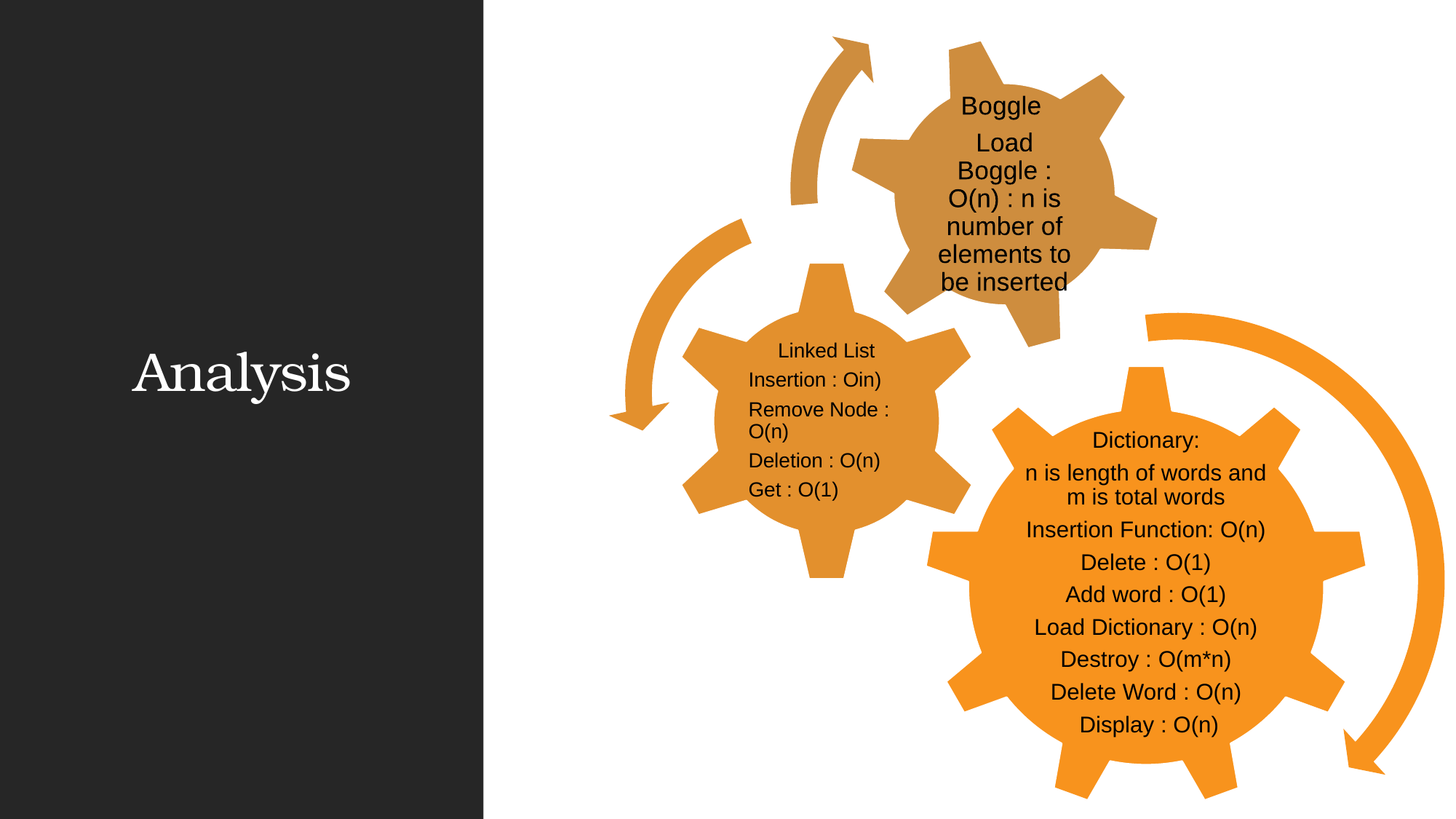

Dictionary:
n is length of words and m is total words
Insertion Function: O(n)
Delete : O(1)
Add word : O(1)
Load Dictionary : O(n)
Destroy : O(m*n)
Delete Word : O(n)
 Display : O(n)
Linked List
Insertion : Oin)
Remove Node : O(n)
Deletion : O(n)
Get : O(1)
Boggle
Load Boggle : O(n) : n is number of elements to be inserted
# Analysis